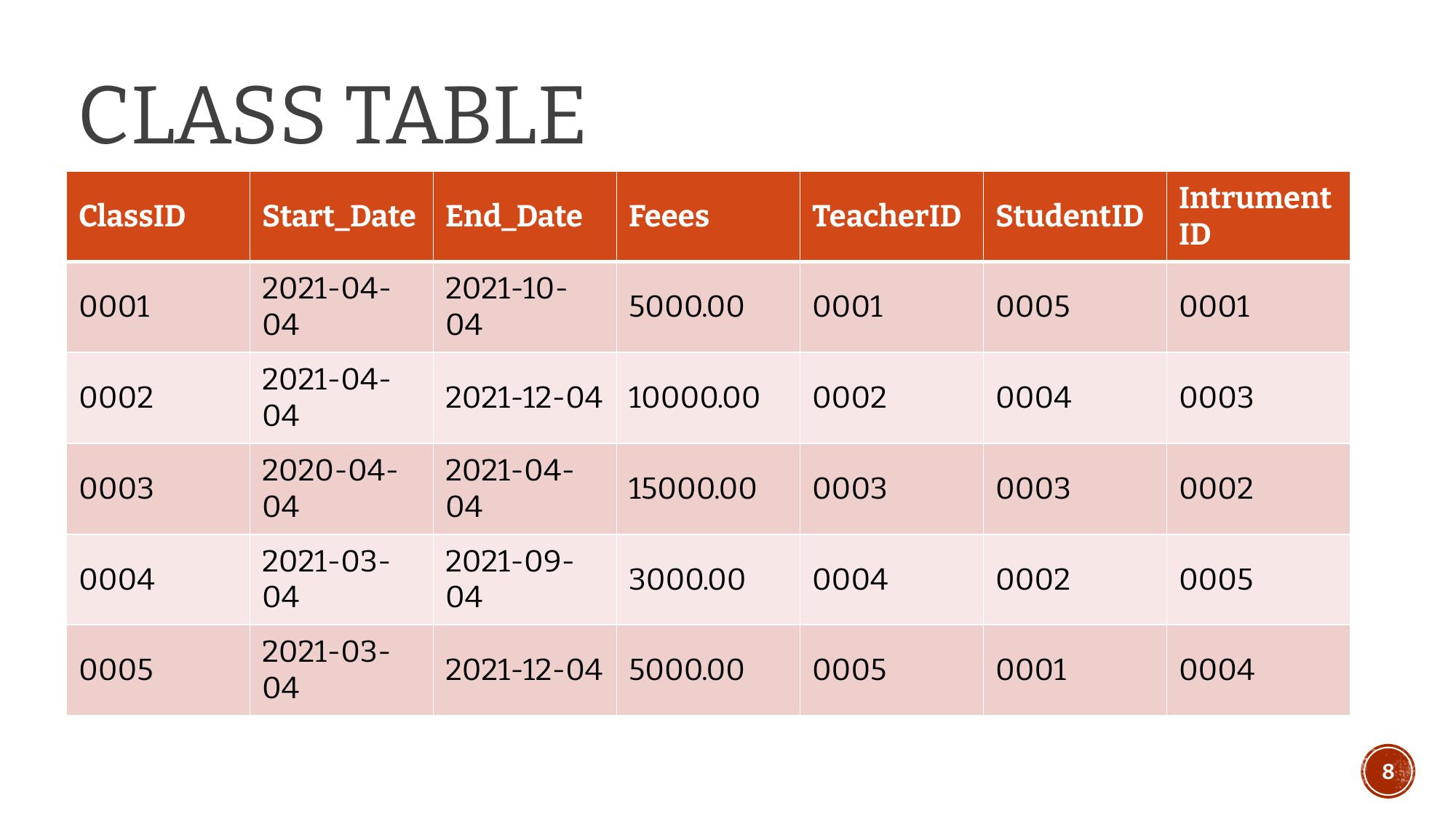

# Class Table
| ClassID | Start\_Date | End\_Date | Feees | TeacherID | StudentID | IntrumentID |
| --- | --- | --- | --- | --- | --- | --- |
| 0001 | 2021-04-04 | 2021-10-04 | 5000.00 | 0001 | 0005 | 0001 |
| 0002 | 2021-04-04 | 2021-12-04 | 10000.00 | 0002 | 0004 | 0003 |
| 0003 | 2020-04-04 | 2021-04-04 | 15000.00 | 0003 | 0003 | 0002 |
| 0004 | 2021-03-04 | 2021-09-04 | 3000.00 | 0004 | 0002 | 0005 |
| 0005 | 2021-03-04 | 2021-12-04 | 5000.00 | 0005 | 0001 | 0004 |
8